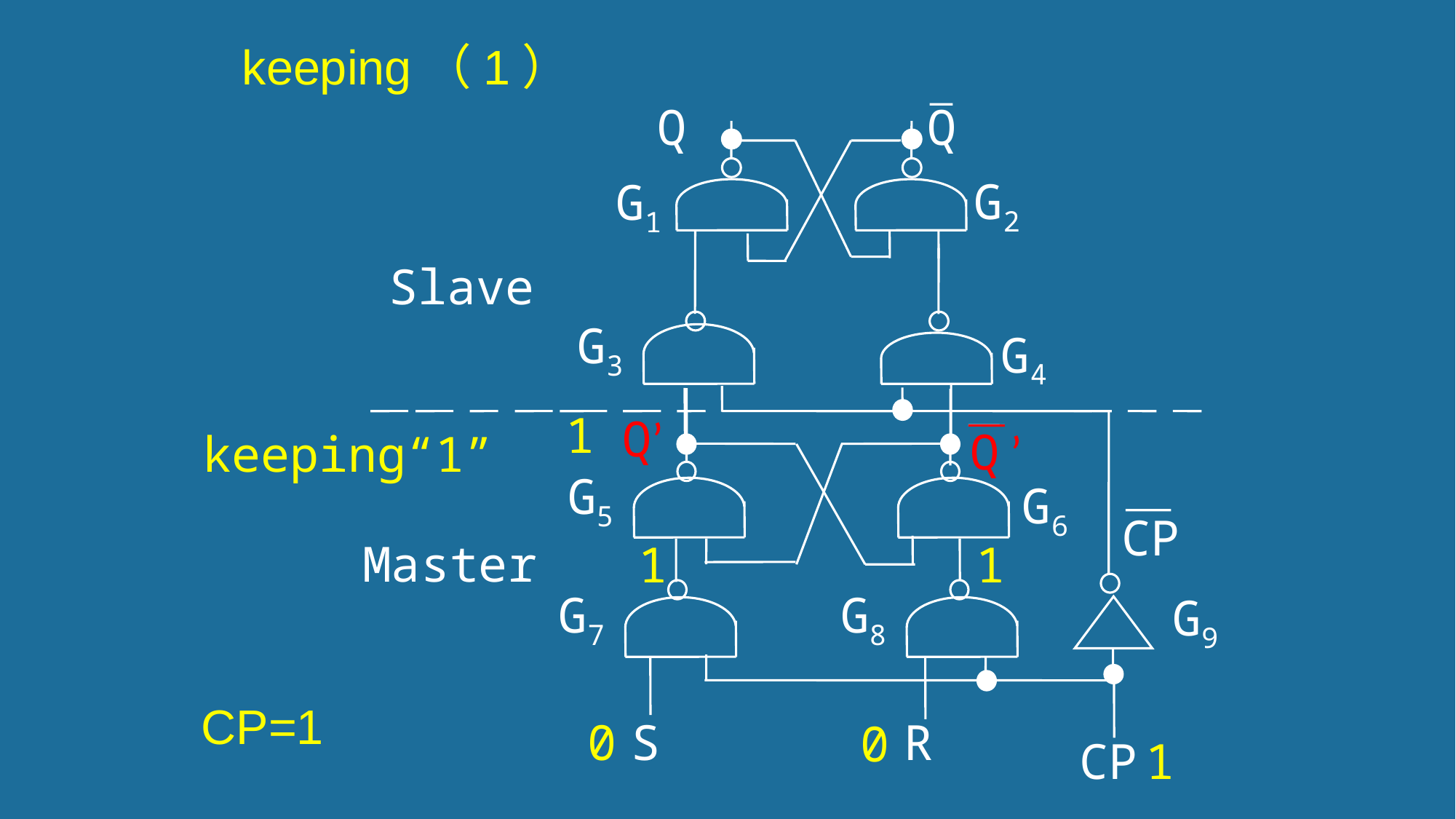

keeping（1）
Q
Q

G2
G1

Slave

G3

G4

CP

G9

Q’
Q ’

G5

G6
Master

G7
G8

S
R
CP
1
keeping“1”

1
1

CP=1
0
0
1